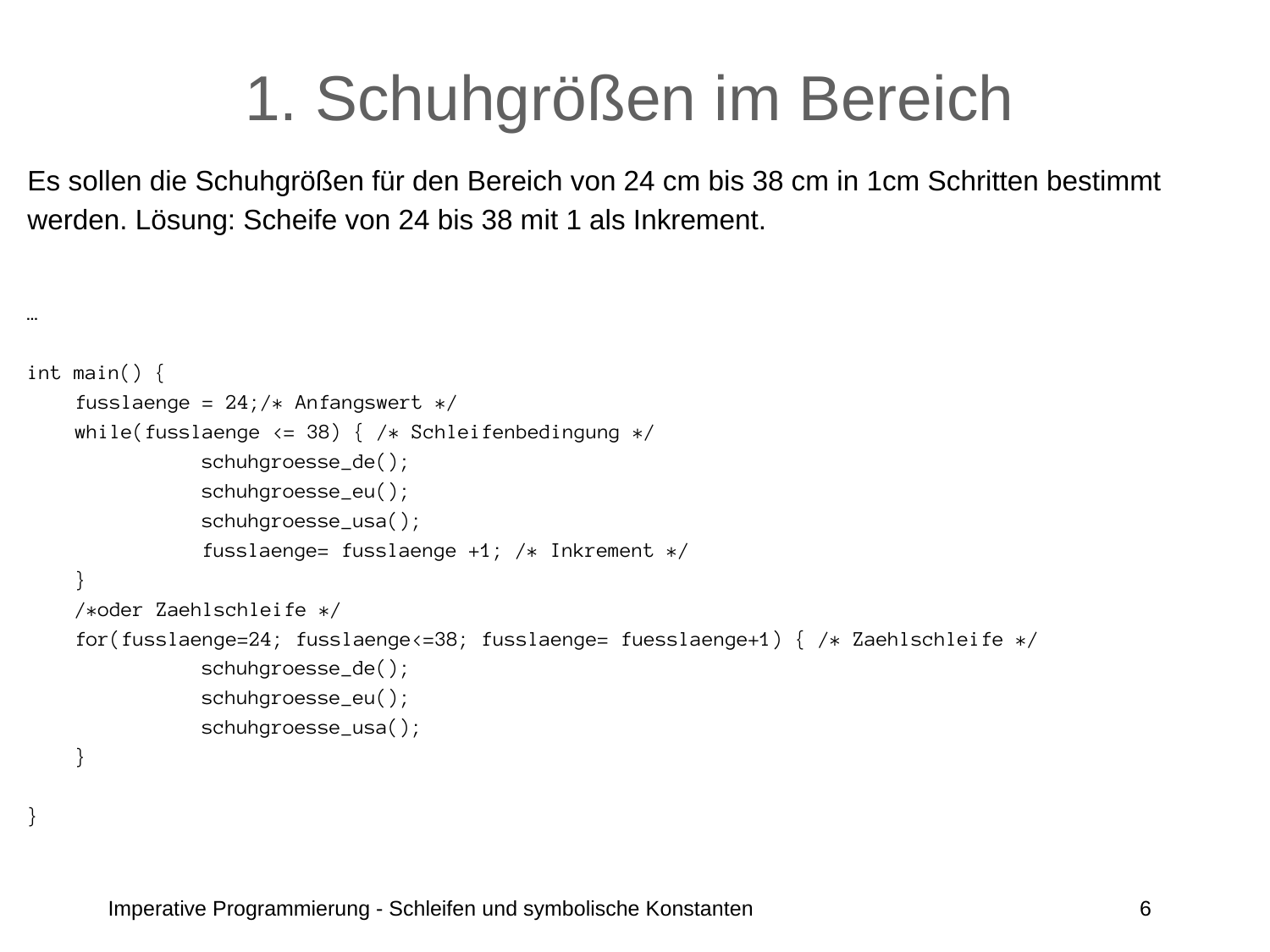

# 1. Schuhgrößen im Bereich
Es sollen die Schuhgrößen für den Bereich von 24 cm bis 38 cm in 1cm Schritten bestimmt
werden. Lösung: Scheife von 24 bis 38 mit 1 als Inkrement.

…

int main() {
	fusslaenge = 24;/* Anfangswert */
	while(fusslaenge <= 38) { /* Schleifenbedingung */
		schuhgroesse_de();
		schuhgroesse_eu();
		schuhgroesse_usa();
 		fusslaenge= fusslaenge +1; /* Inkrement */
	}
	/*oder Zaehlschleife */
	for(fusslaenge=24; fusslaenge<=38; fusslaenge= fuesslaenge+1) { /* Zaehlschleife */
		schuhgroesse_de();
		schuhgroesse_eu();
		schuhgroesse_usa();
 	}

}

Imperative Programmierung - Schleifen und symbolische Konstanten
6